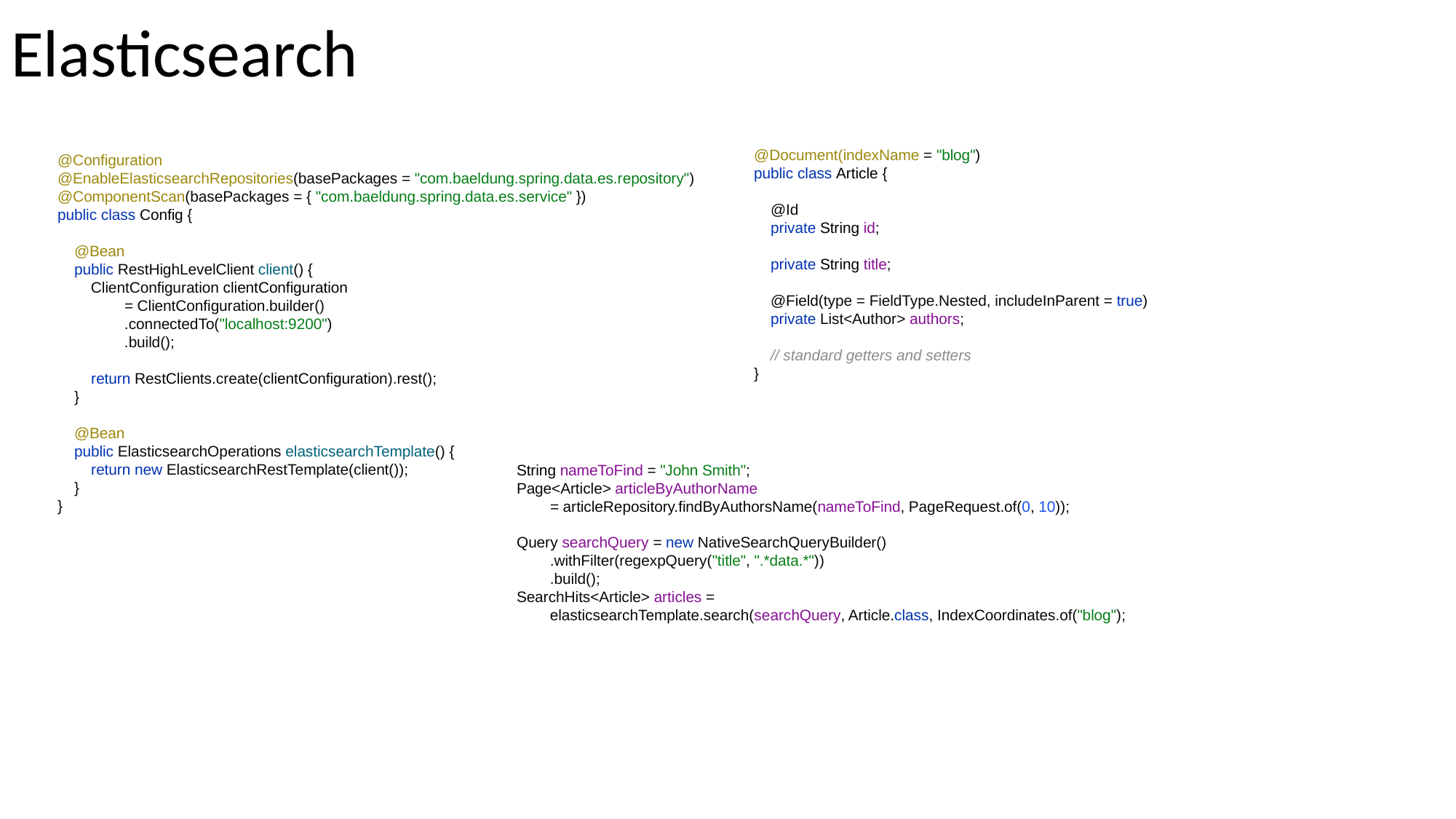

# Elasticsearch
@Document(indexName = "blog")
public class Article {
    @Id
    private String id;
    private String title;
    @Field(type = FieldType.Nested, includeInParent = true)
    private List<Author> authors;
    // standard getters and setters
}
@Configuration
@EnableElasticsearchRepositories(basePackages = "com.baeldung.spring.data.es.repository")
@ComponentScan(basePackages = { "com.baeldung.spring.data.es.service" })
public class Config {
    @Bean
    public RestHighLevelClient client() {
        ClientConfiguration clientConfiguration
                = ClientConfiguration.builder()
                .connectedTo("localhost:9200")
                .build();
        return RestClients.create(clientConfiguration).rest();
    }
    @Bean
    public ElasticsearchOperations elasticsearchTemplate() {
        return new ElasticsearchRestTemplate(client());
    }
}
String nameToFind = "John Smith";
Page<Article> articleByAuthorName
        = articleRepository.findByAuthorsName(nameToFind, PageRequest.of(0, 10));
Query searchQuery = new NativeSearchQueryBuilder()
        .withFilter(regexpQuery("title", ".*data.*"))
        .build();
SearchHits<Article> articles =
        elasticsearchTemplate.search(searchQuery, Article.class, IndexCoordinates.of("blog");